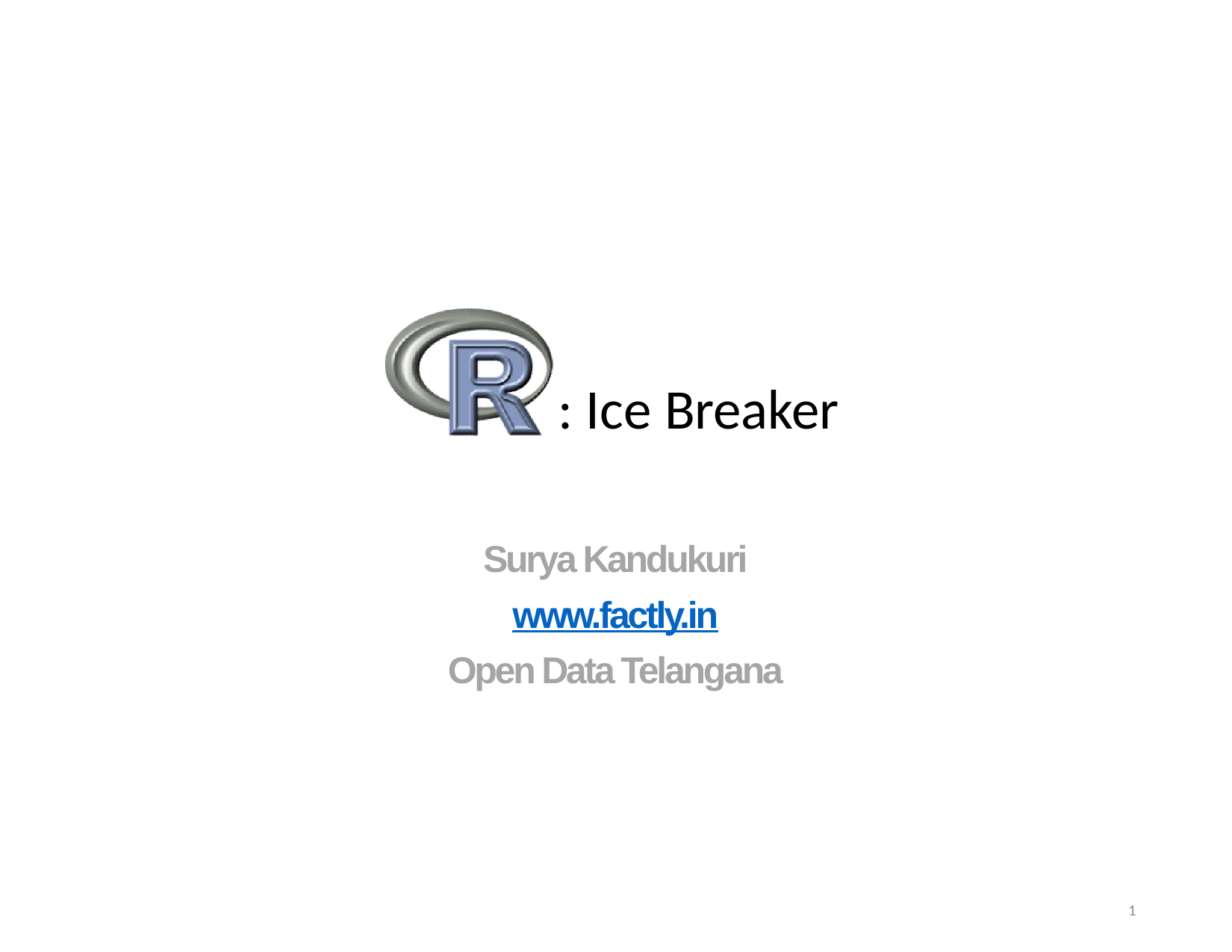

# : Ice Breaker
Surya Kandukuri
www.factly.in
Open Data Telangana
1